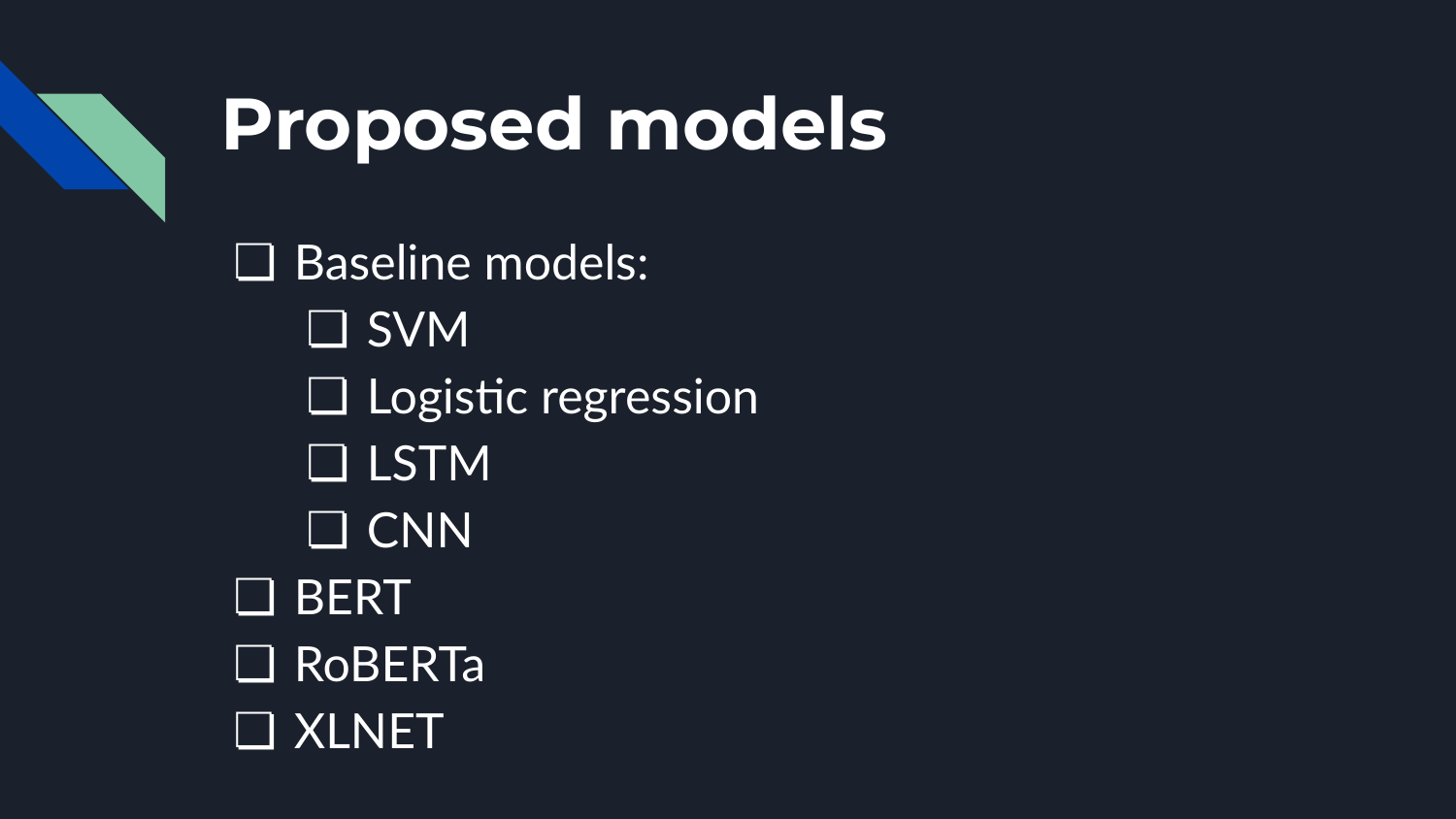

# Proposed models

Baseline models:
SVM
Logistic regression
LSTM
CNN
BERT
RoBERTa
XLNET